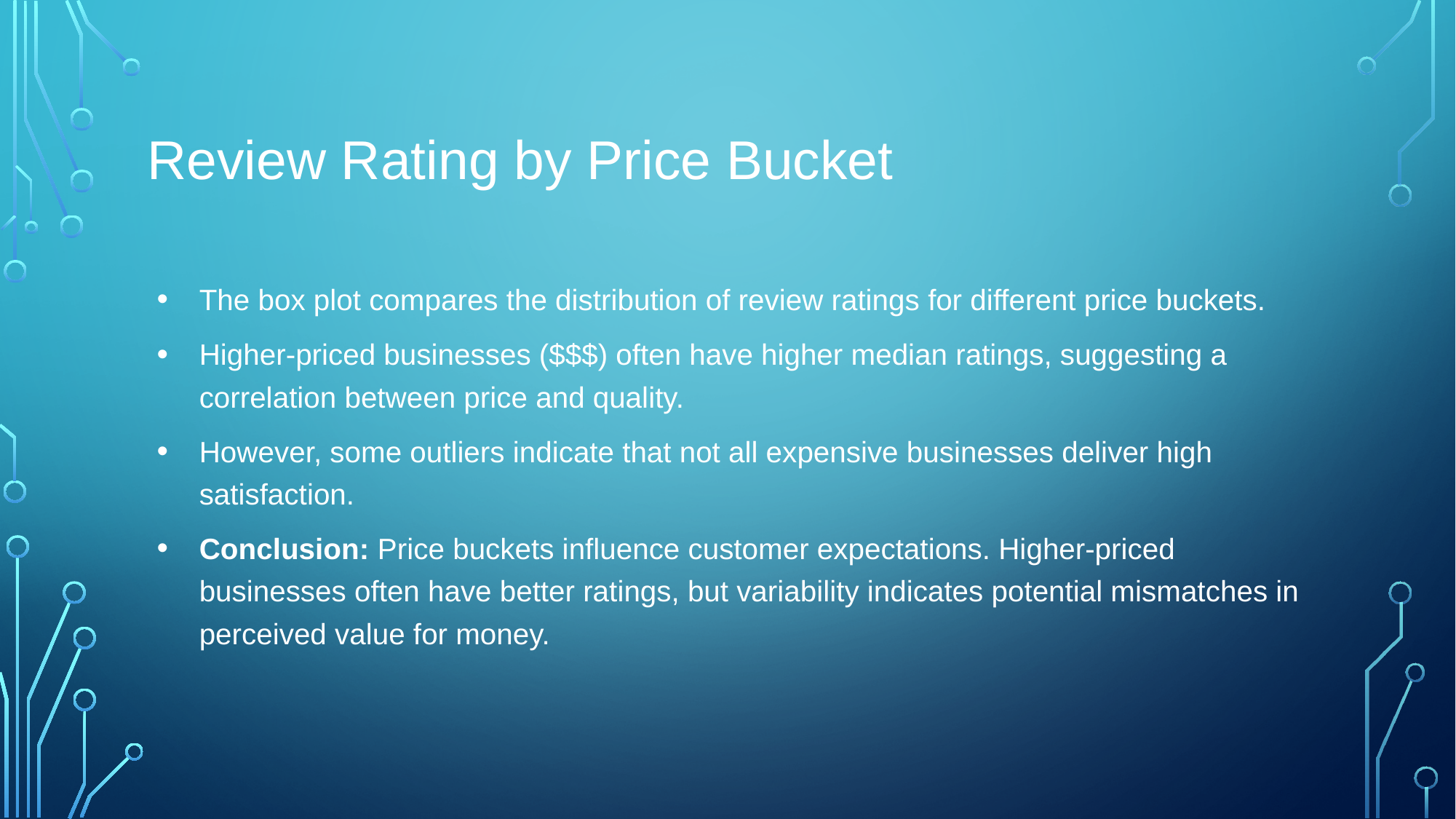

# Review Rating by Price Bucket
The box plot compares the distribution of review ratings for different price buckets.
Higher-priced businesses ($$$) often have higher median ratings, suggesting a correlation between price and quality.
However, some outliers indicate that not all expensive businesses deliver high satisfaction.
Conclusion: Price buckets influence customer expectations. Higher-priced businesses often have better ratings, but variability indicates potential mismatches in perceived value for money.